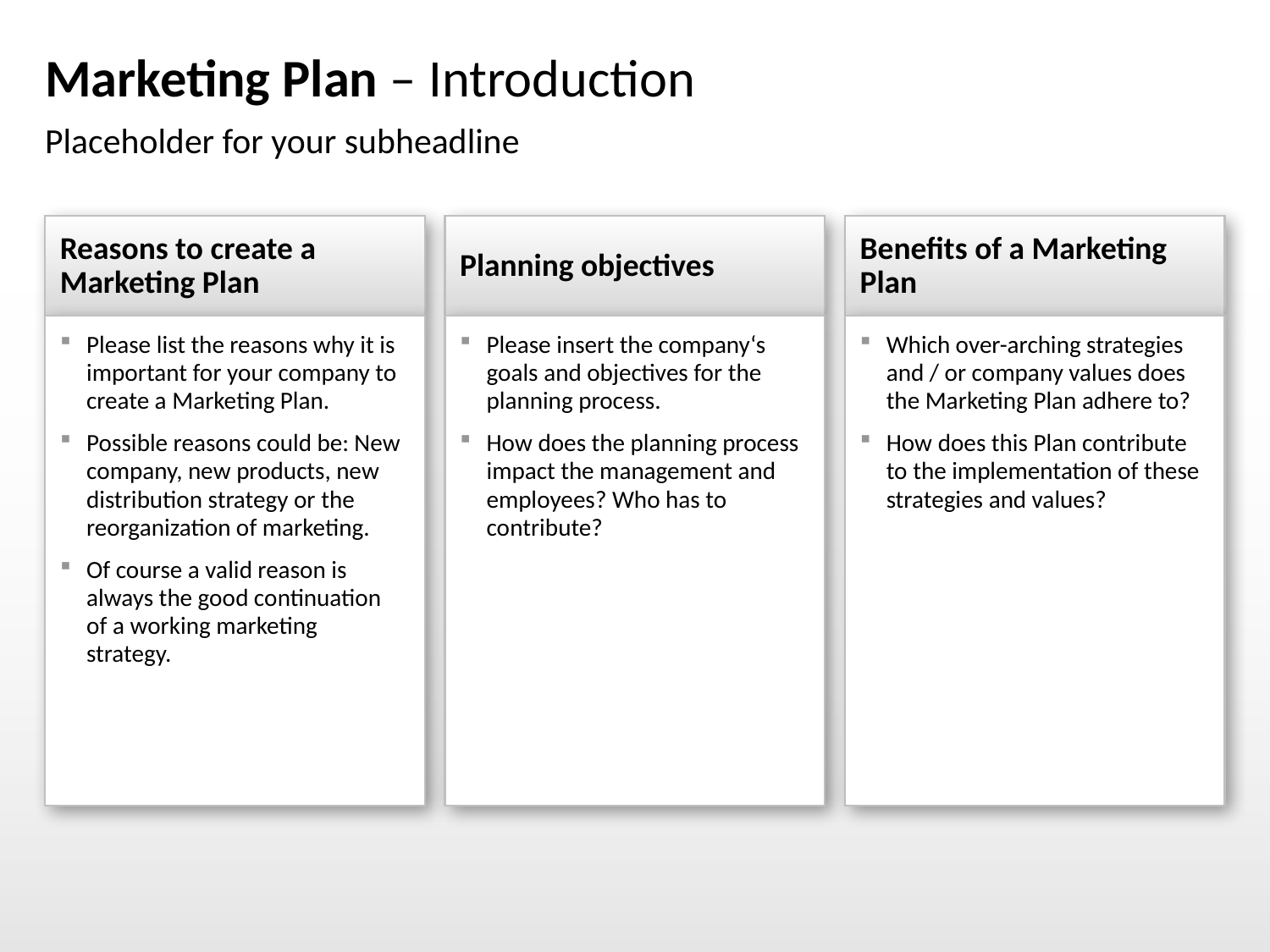

# Marketing Plan – Introduction
Placeholder for your subheadline
Benefits of a Marketing Plan
Which over-arching strategies and / or company values does the Marketing Plan adhere to?
How does this Plan contribute to the implementation of these strategies and values?
Reasons to create a Marketing Plan
Please list the reasons why it is important for your company to create a Marketing Plan.
Possible reasons could be: New company, new products, new distribution strategy or the reorganization of marketing.
Of course a valid reason is always the good continuation of a working marketing strategy.

Planning objectives
Please insert the company‘s goals and objectives for the planning process.
How does the planning process impact the management and employees? Who has to contribute?